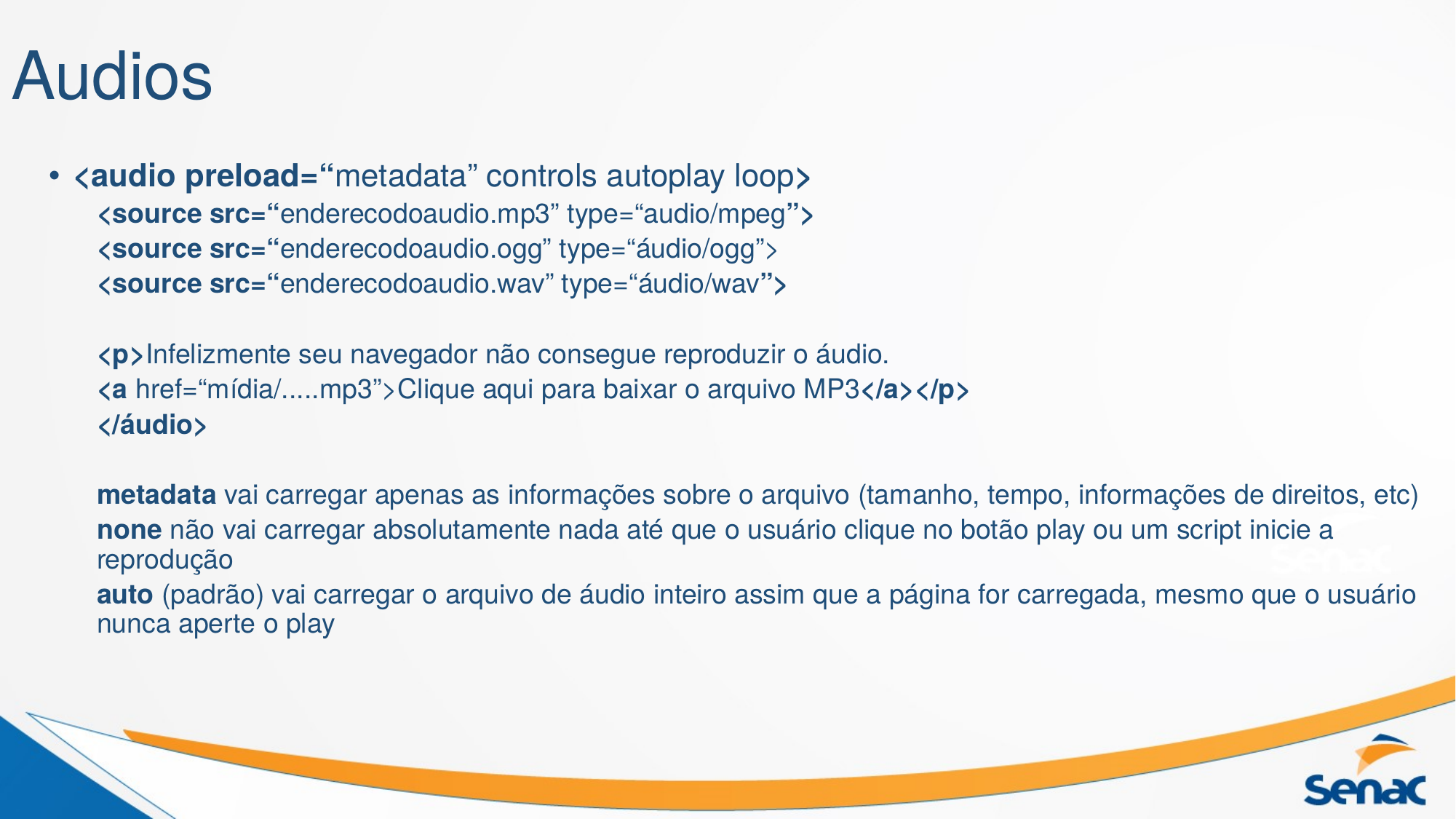

# Audios
<audio preload=“metadata” controls autoplay loop>
<source src=“enderecodoaudio.mp3” type=“audio/mpeg”>
<source src=“enderecodoaudio.ogg” type=“áudio/ogg”>
<source src=“enderecodoaudio.wav” type=“áudio/wav”>

<p>Infelizmente seu navegador não consegue reproduzir o áudio.
<a href=“mídia/.....mp3”>Clique aqui para baixar o arquivo MP3</a></p>
</áudio>

metadata vai carregar apenas as informações sobre o arquivo (tamanho, tempo, informações de direitos, etc)
none não vai carregar absolutamente nada até que o usuário clique no botão play ou um script inicie a reprodução
auto (padrão) vai carregar o arquivo de áudio inteiro assim que a página for carregada, mesmo que o usuário nunca aperte o play